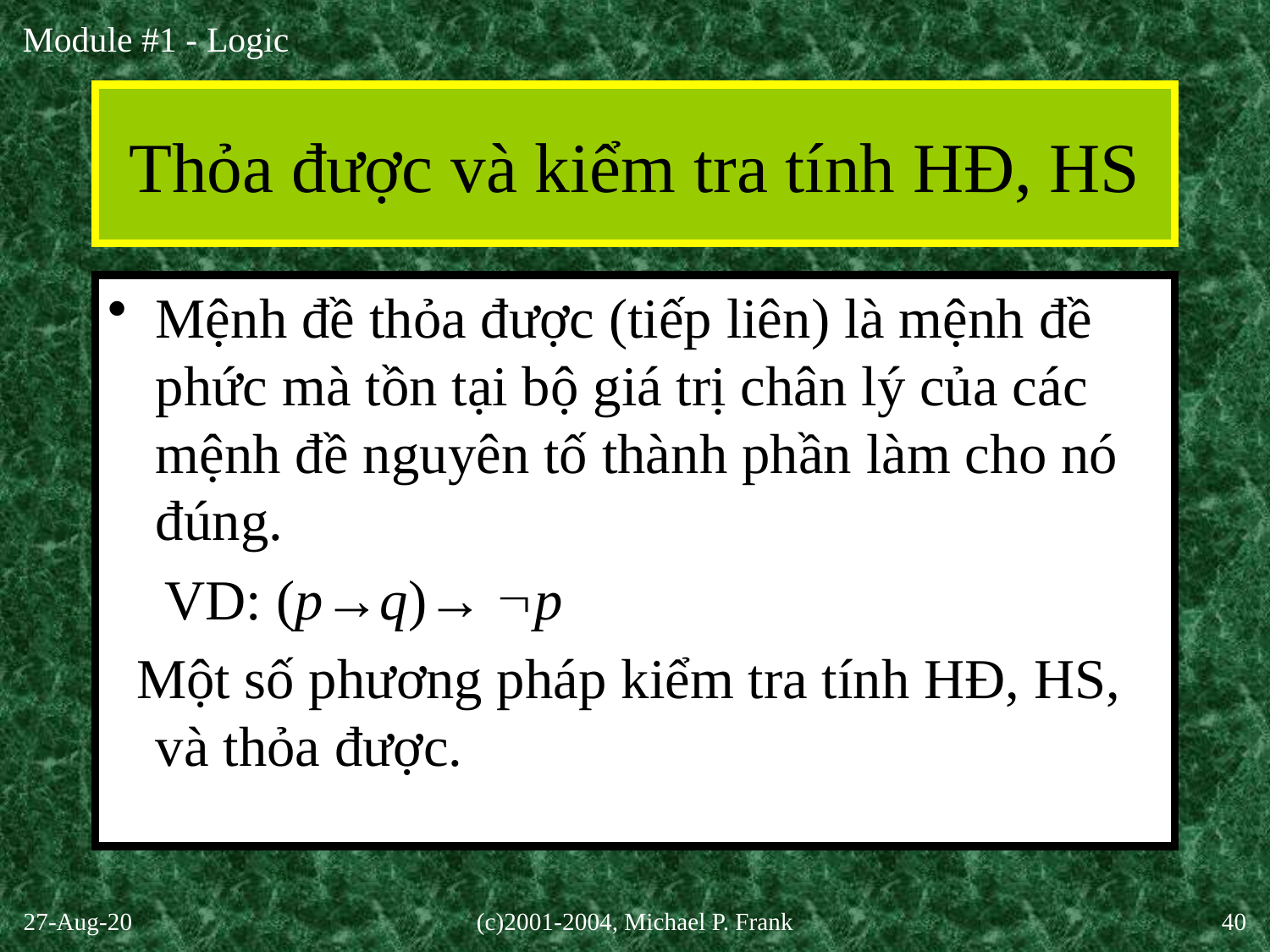

# Thỏa được và kiểm tra tính HĐ, HS
Mệnh đề thỏa được (tiếp liên) là mệnh đề phức mà tồn tại bộ giá trị chân lý của các mệnh đề nguyên tố thành phần làm cho nó đúng.
    VD: (p→q)→ ¬p
  Một số phương pháp kiểm tra tính HĐ, HS, và thỏa được.
27-Aug-20
(c)2001-2004, Michael P. Frank
40